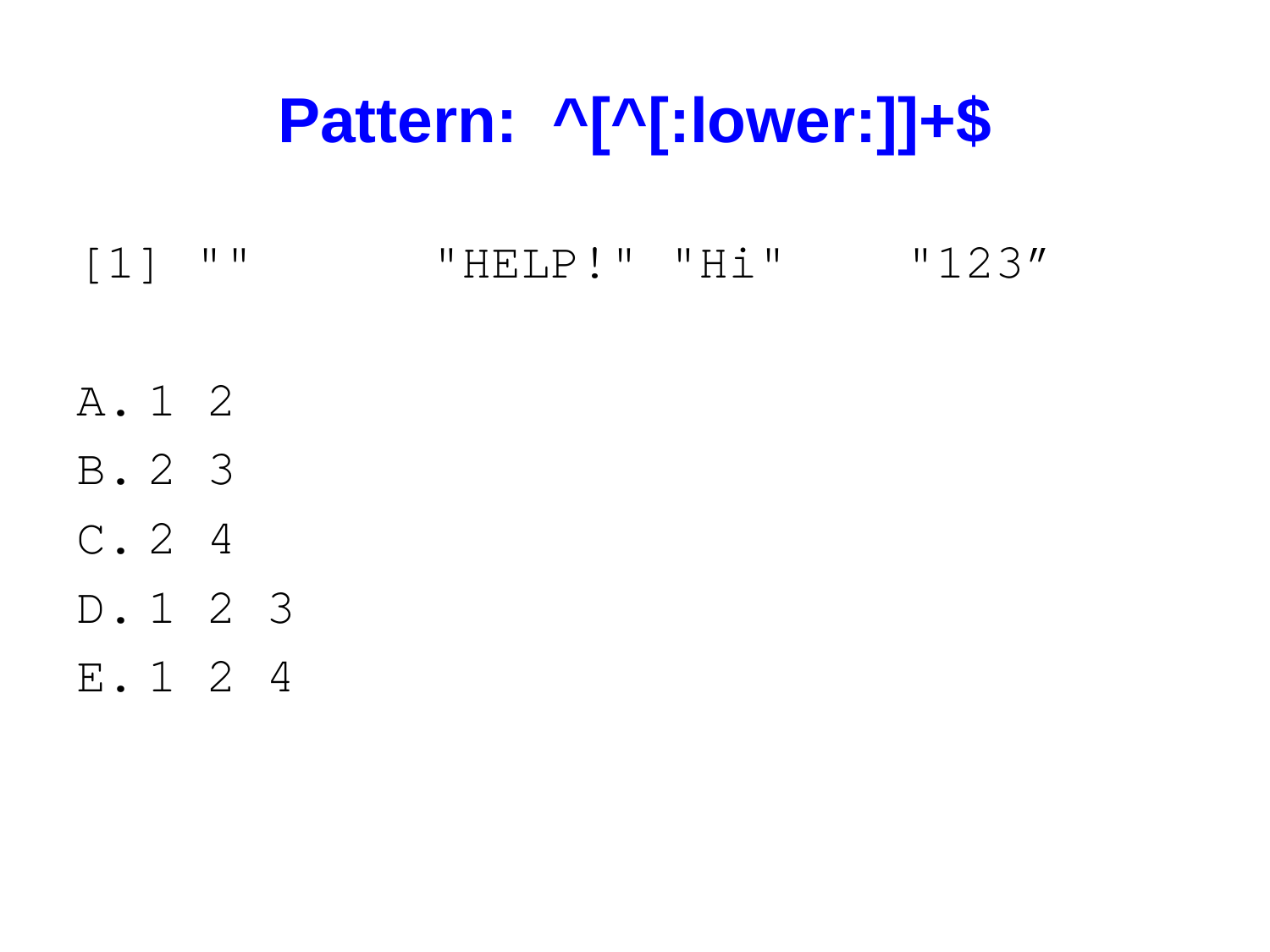

# Pattern:  ^[^[:lower:]]+$
[1] ""      "HELP!" "Hi"    "123”

1 2
2 3
2 4
1 2 3
1 2 4